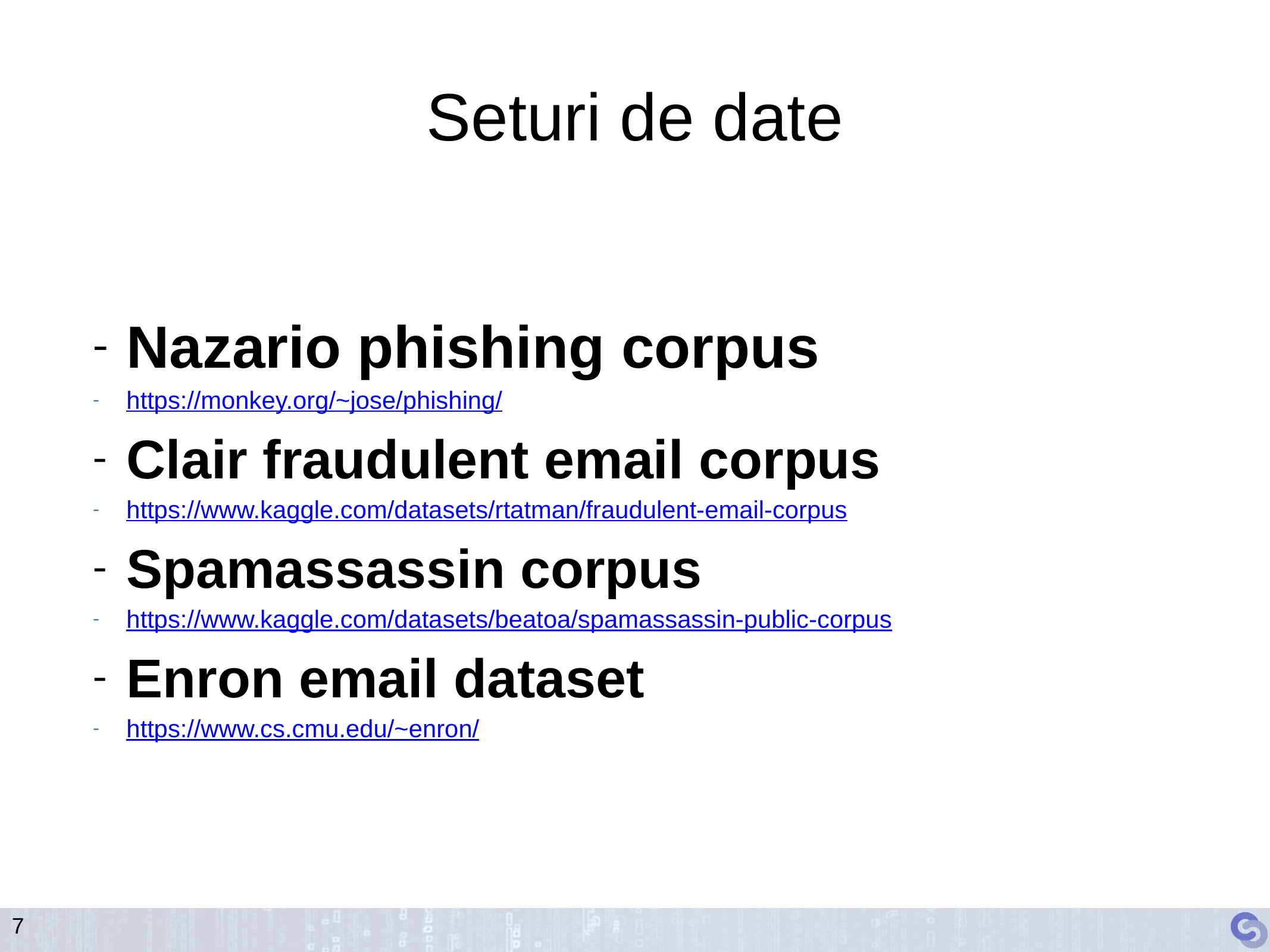

# Seturi de date
Nazario phishing corpus
https://monkey.org/~jose/phishing/
Clair fraudulent email corpus
https://www.kaggle.com/datasets/rtatman/fraudulent-email-corpus
Spamassassin corpus
https://www.kaggle.com/datasets/beatoa/spamassassin-public-corpus
Enron email dataset
https://www.cs.cmu.edu/~enron/
7